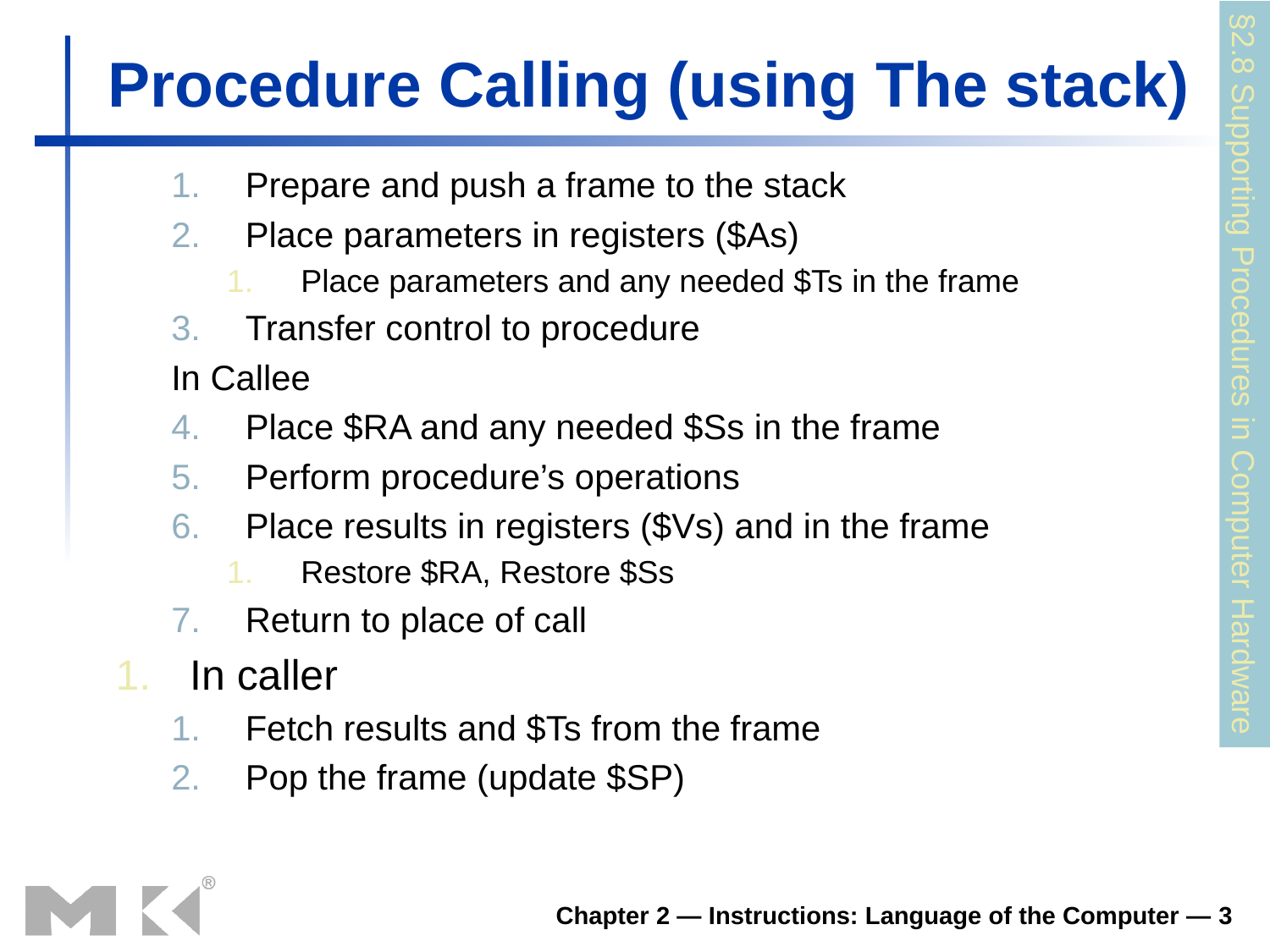

# Procedure Calling (using The stack)
Prepare and push a frame to the stack
Place parameters in registers ($As)
Place parameters and any needed $Ts in the frame
Transfer control to procedure
In Callee
Place $RA and any needed $Ss in the frame
Perform procedure’s operations
Place results in registers ($Vs) and in the frame
Restore $RA, Restore $Ss
Return to place of call
In caller
Fetch results and $Ts from the frame
Pop the frame (update $SP)
§2.8 Supporting Procedures in Computer Hardware
Chapter 2 — Instructions: Language of the Computer — 3